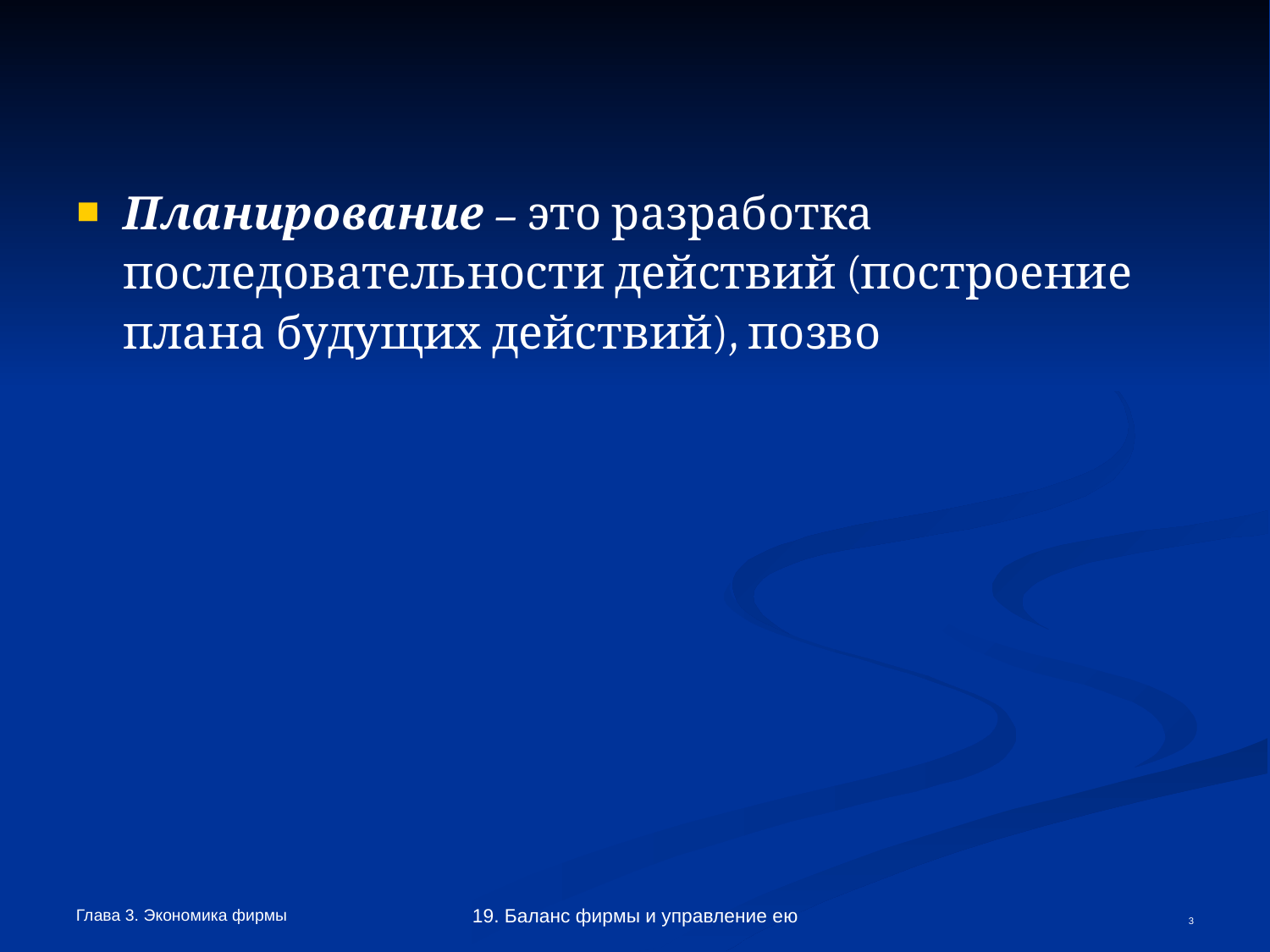

Планирование – это разработка последовательности действий (построение плана будущих действий), позво
Глава 3. Экономика фирмы
19. Баланс фирмы и управление ею
3